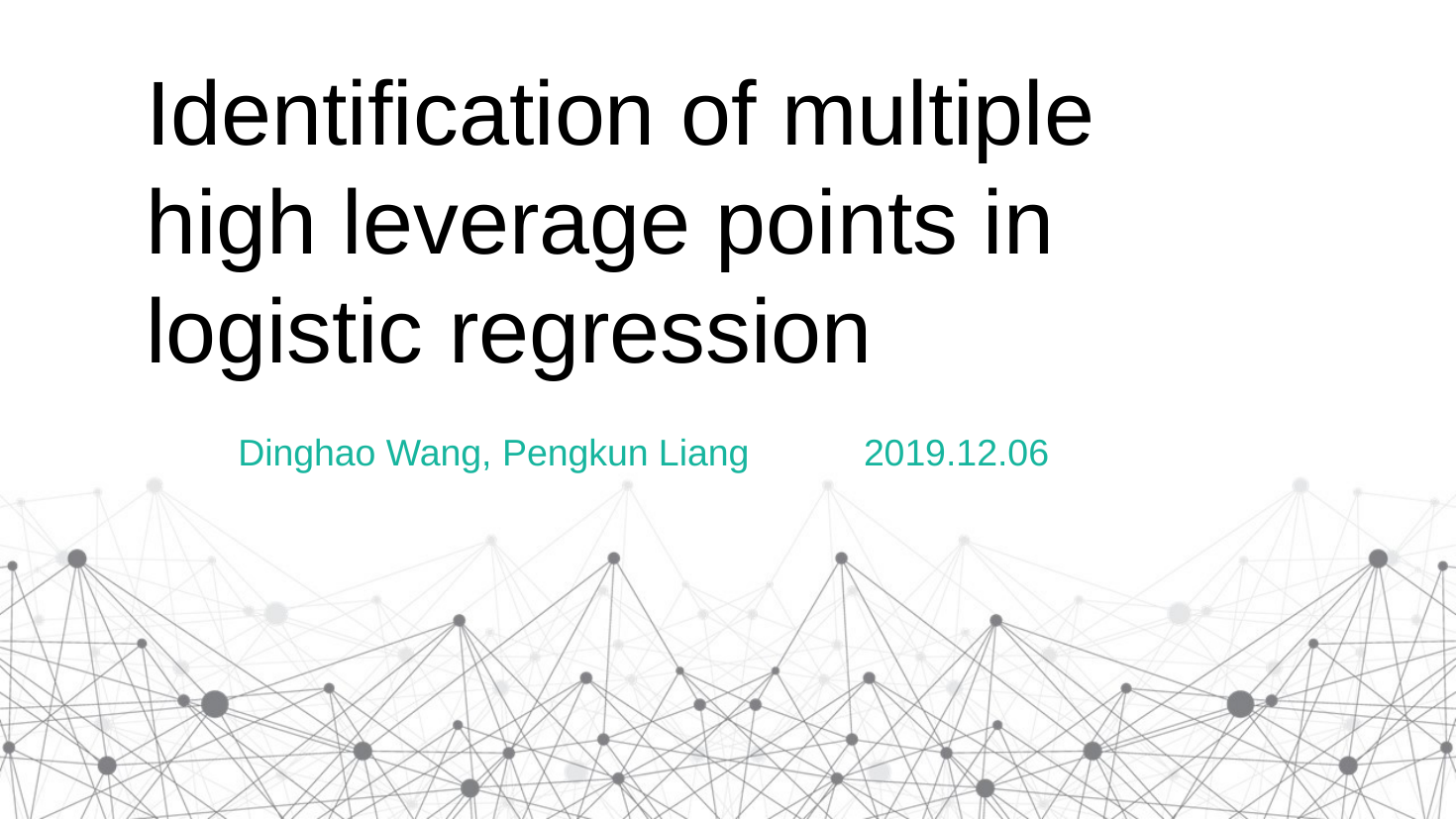

Identification of multiple high leverage points in logistic regression
Dinghao Wang, Pengkun Liang
2019.12.06